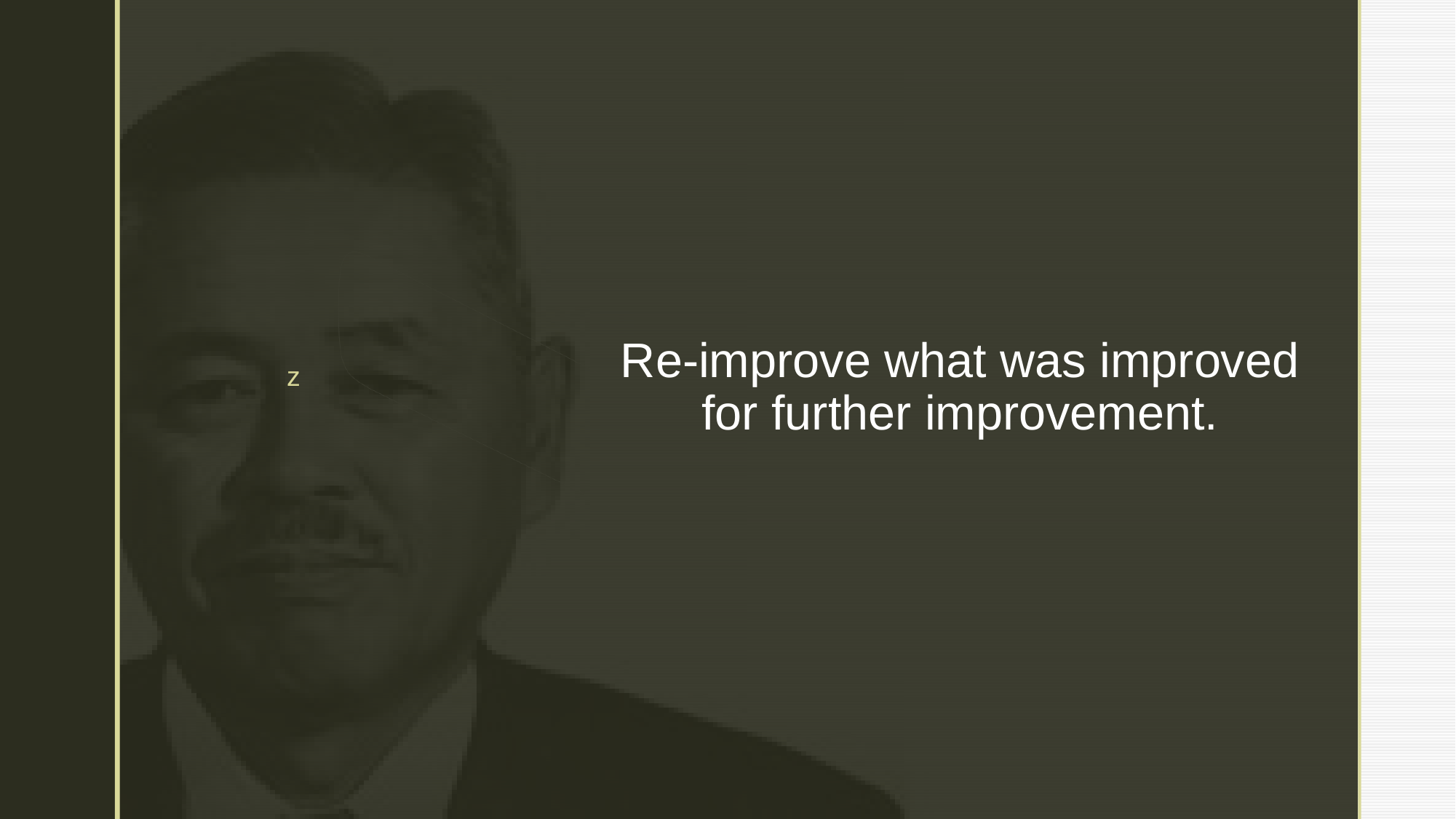

# Re-improve what was improved for further improvement.